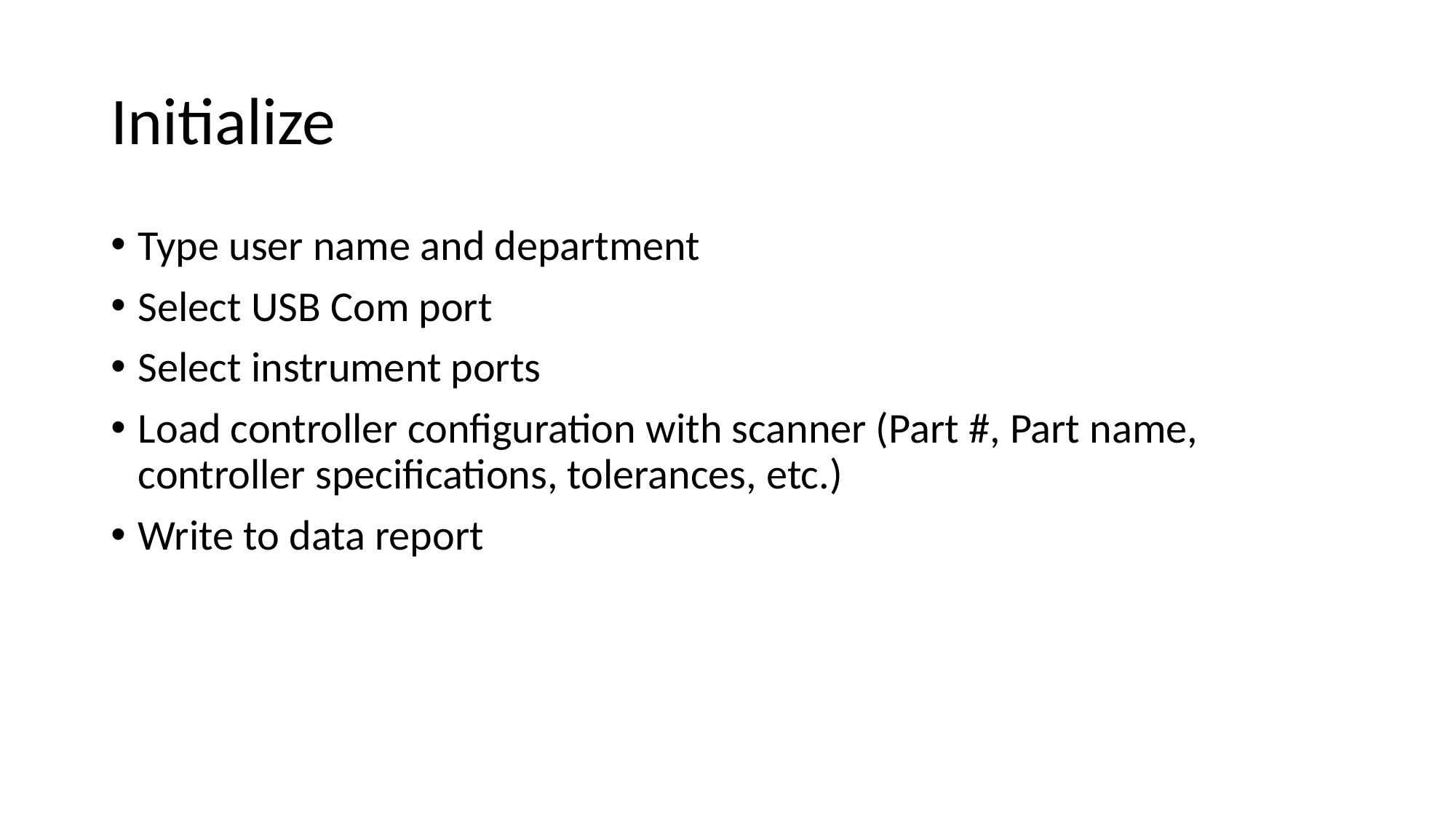

# Initialize
Type user name and department
Select USB Com port
Select instrument ports
Load controller configuration with scanner (Part #, Part name, controller specifications, tolerances, etc.)
Write to data report